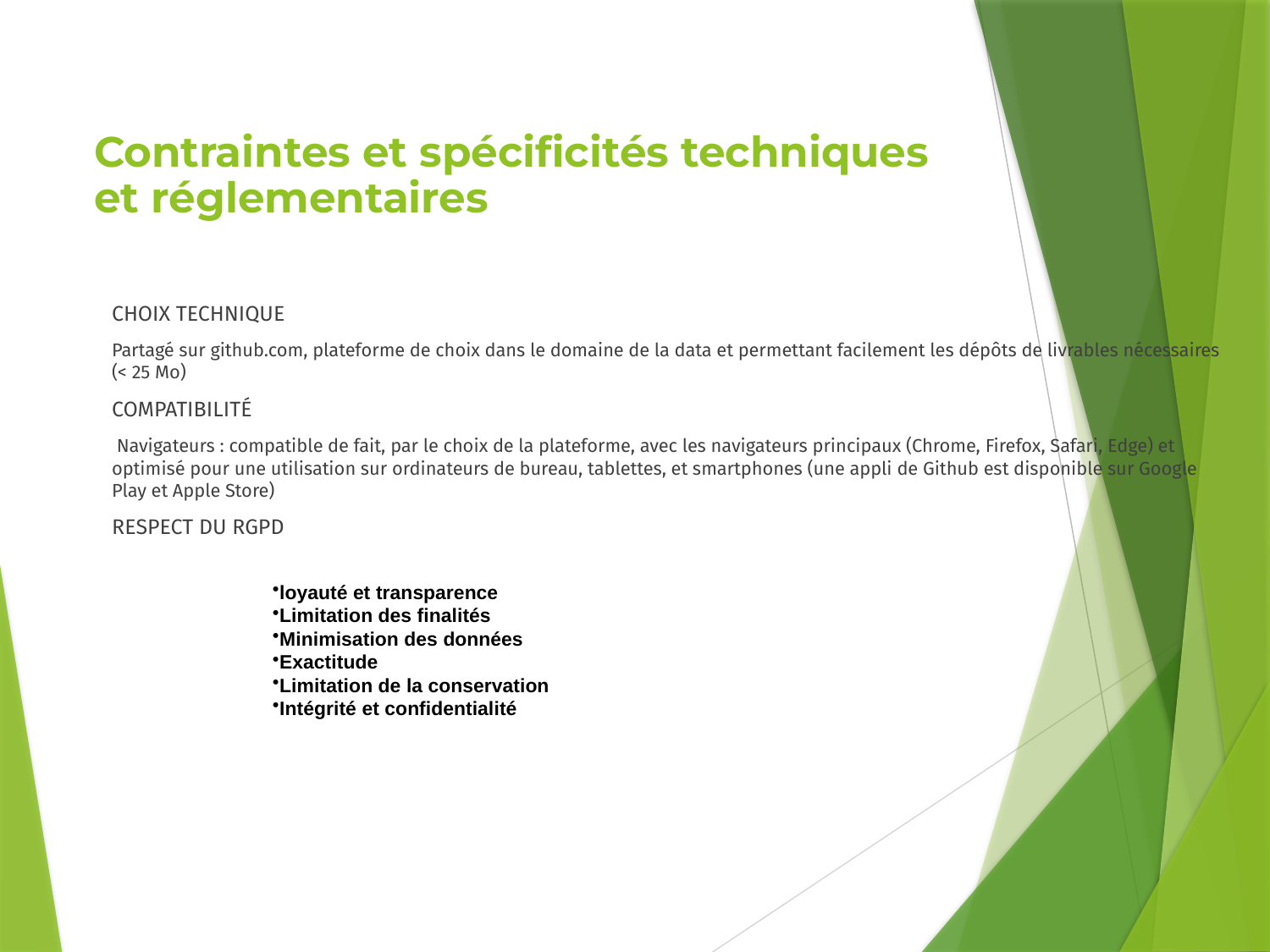

# Contraintes et spécificités techniques et réglementaires
CHOIX TECHNIQUE
Partagé sur github.com, plateforme de choix dans le domaine de la data et permettant facilement les dépôts de livrables nécessaires (< 25 Mo)
COMPATIBILITÉ
 Navigateurs : compatible de fait, par le choix de la plateforme, avec les navigateurs principaux (Chrome, Firefox, Safari, Edge) et optimisé pour une utilisation sur ordinateurs de bureau, tablettes, et smartphones (une appli de Github est disponible sur Google Play et Apple Store)
RESPECT DU RGPD
loyauté et transparence
Limitation des finalités
Minimisation des données
Exactitude
Limitation de la conservation
Intégrité et confidentialité